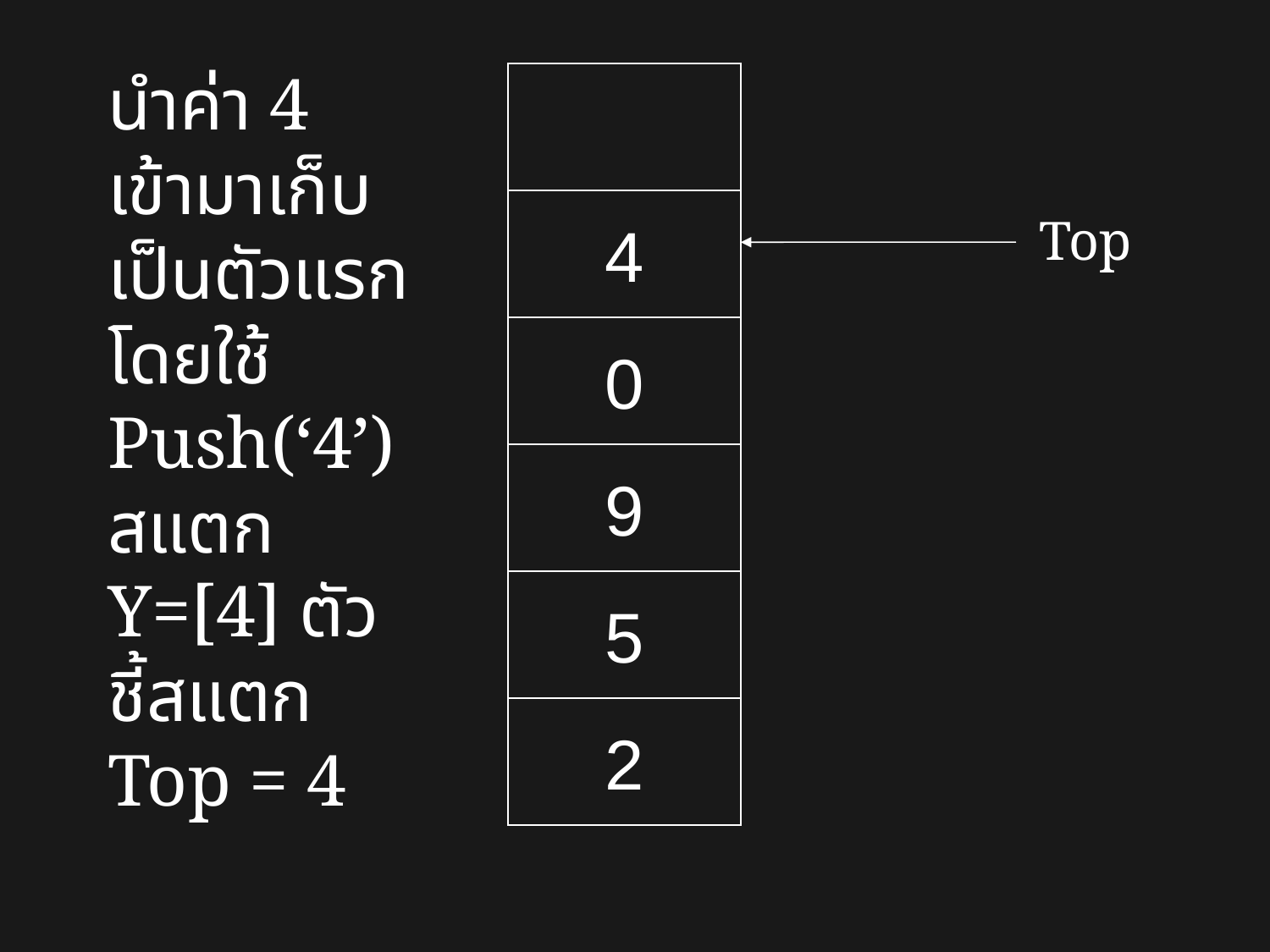

นำค่า 4 เข้ามาเก็บเป็นตัวแรกโดยใช้ Push(‘4’) สแตก Y=[4] ตัวชี้สแตก Top = 4

4
0
9
5
2

Top